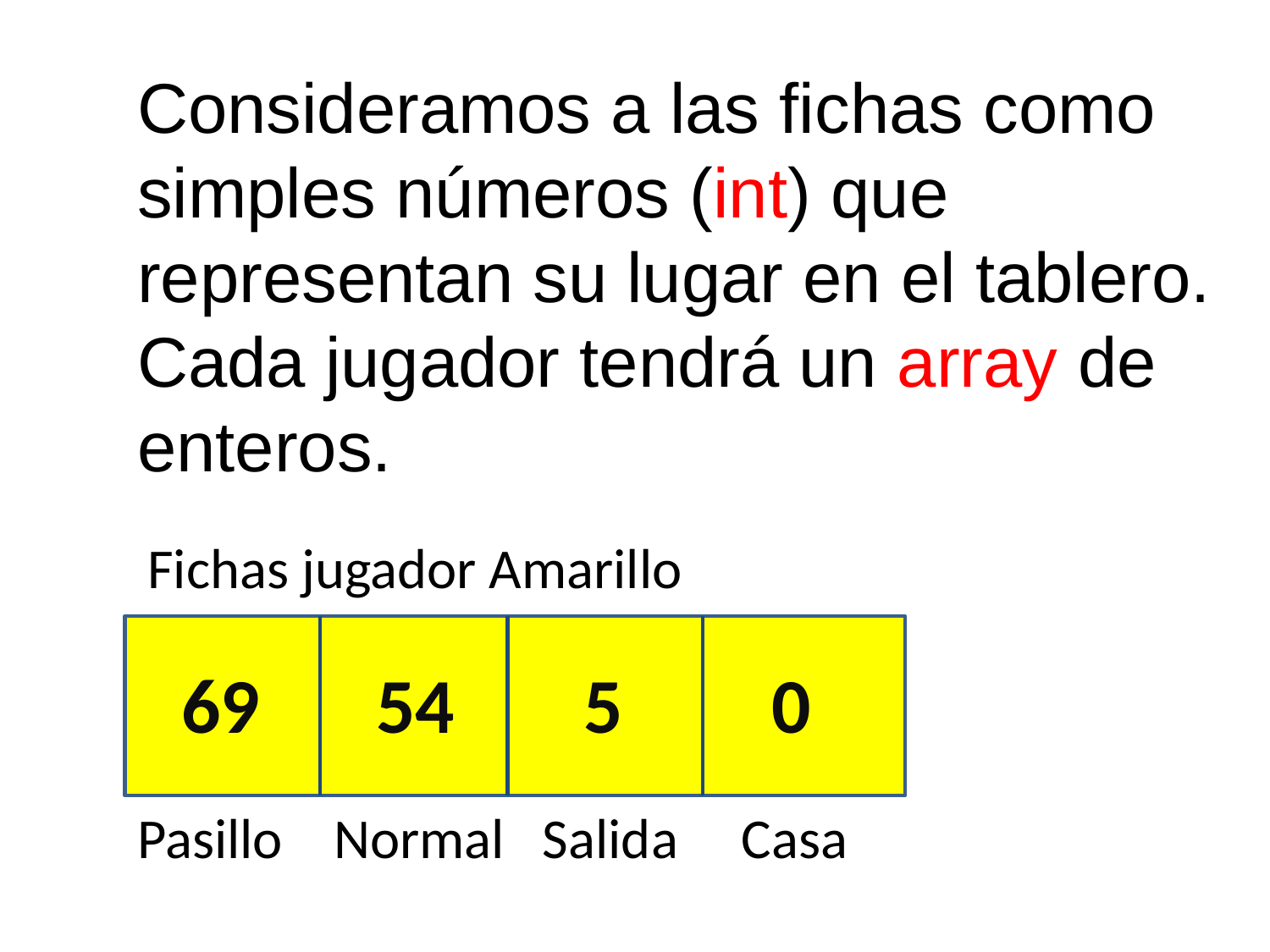

Consideramos a las fichas como simples números (int) que representan su lugar en el tablero. Cada jugador tendrá un array de enteros.
Fichas jugador Amarillo

69
54
5
0
Pasillo    Normal   Salida     Casa